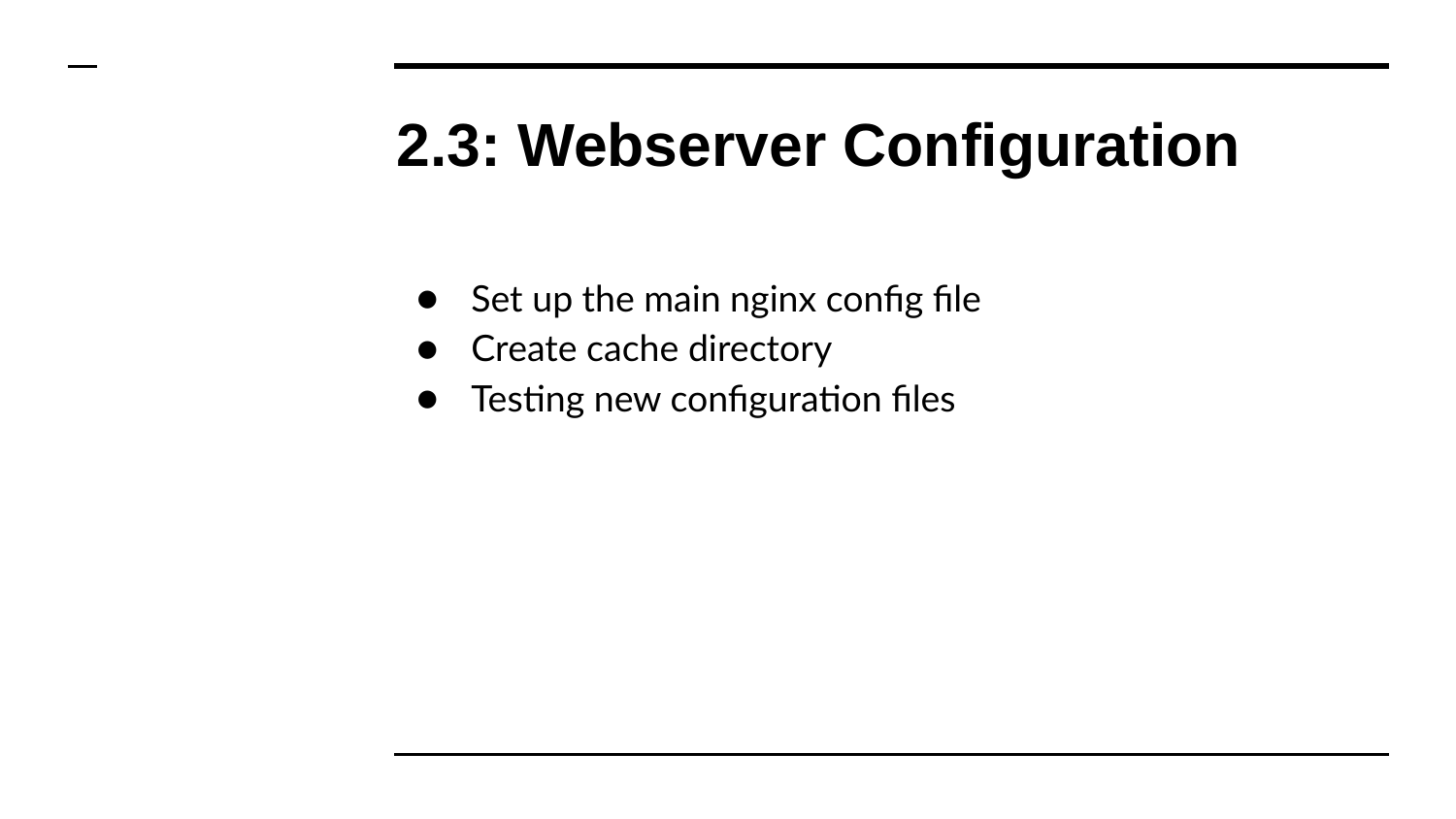

# 2.3: Webserver Configuration
Set up the main nginx config file
Create cache directory
Testing new configuration files